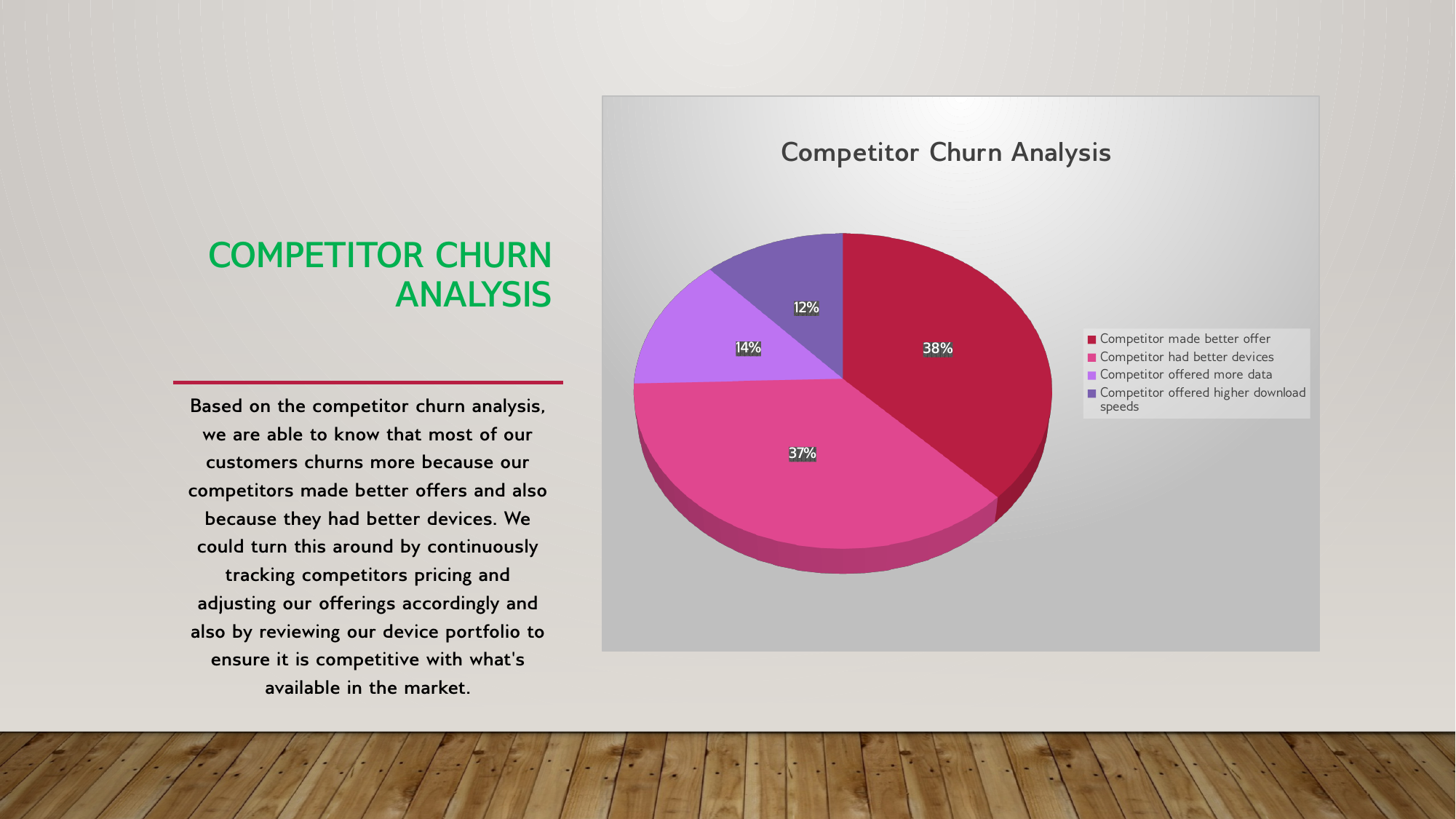

[unsupported chart]

# Competitor Churn Analysis
Based on the competitor churn analysis, we are able to know that most of our customers churns more because our competitors made better offers and also because they had better devices. We could turn this around by continuously tracking competitors pricing and adjusting our offerings accordingly and also by reviewing our device portfolio to ensure it is competitive with what's available in the market.